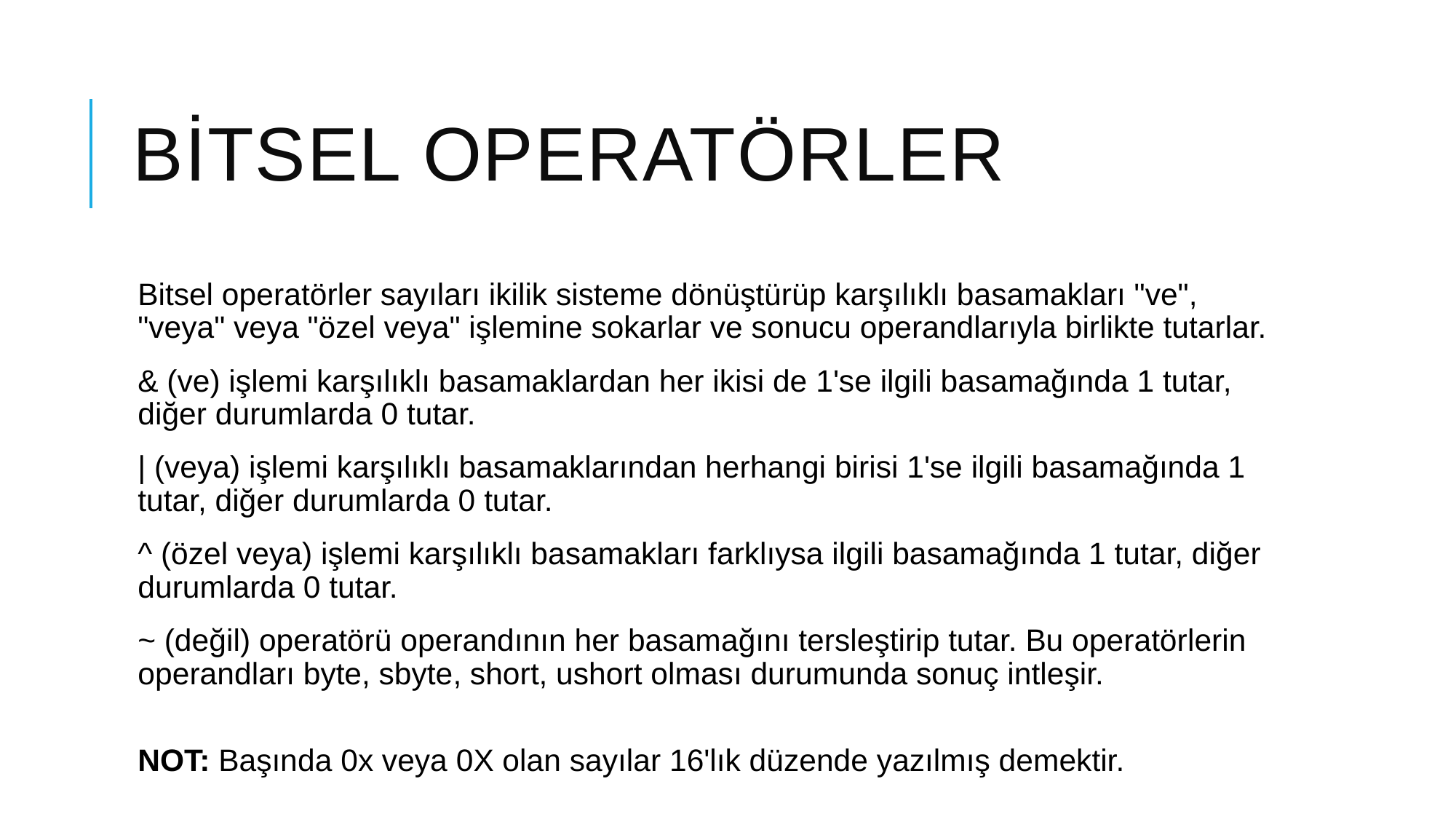

# Bitsel operatörler
Bitsel operatörler sayıları ikilik sisteme dönüştürüp karşılıklı basamakları "ve", "veya" veya "özel veya" işlemine sokarlar ve sonucu operandlarıyla birlikte tutarlar.
& (ve) işlemi karşılıklı basamaklardan her ikisi de 1'se ilgili basamağında 1 tutar, diğer durumlarda 0 tutar.
| (veya) işlemi karşılıklı basamaklarından herhangi birisi 1'se ilgili basamağında 1 tutar, diğer durumlarda 0 tutar.
^ (özel veya) işlemi karşılıklı basamakları farklıysa ilgili basamağında 1 tutar, diğer durumlarda 0 tutar.
~ (değil) operatörü operandının her basamağını tersleştirip tutar. Bu operatörlerin operandları byte, sbyte, short, ushort olması durumunda sonuç intleşir.
NOT: Başında 0x veya 0X olan sayılar 16'lık düzende yazılmış demektir.